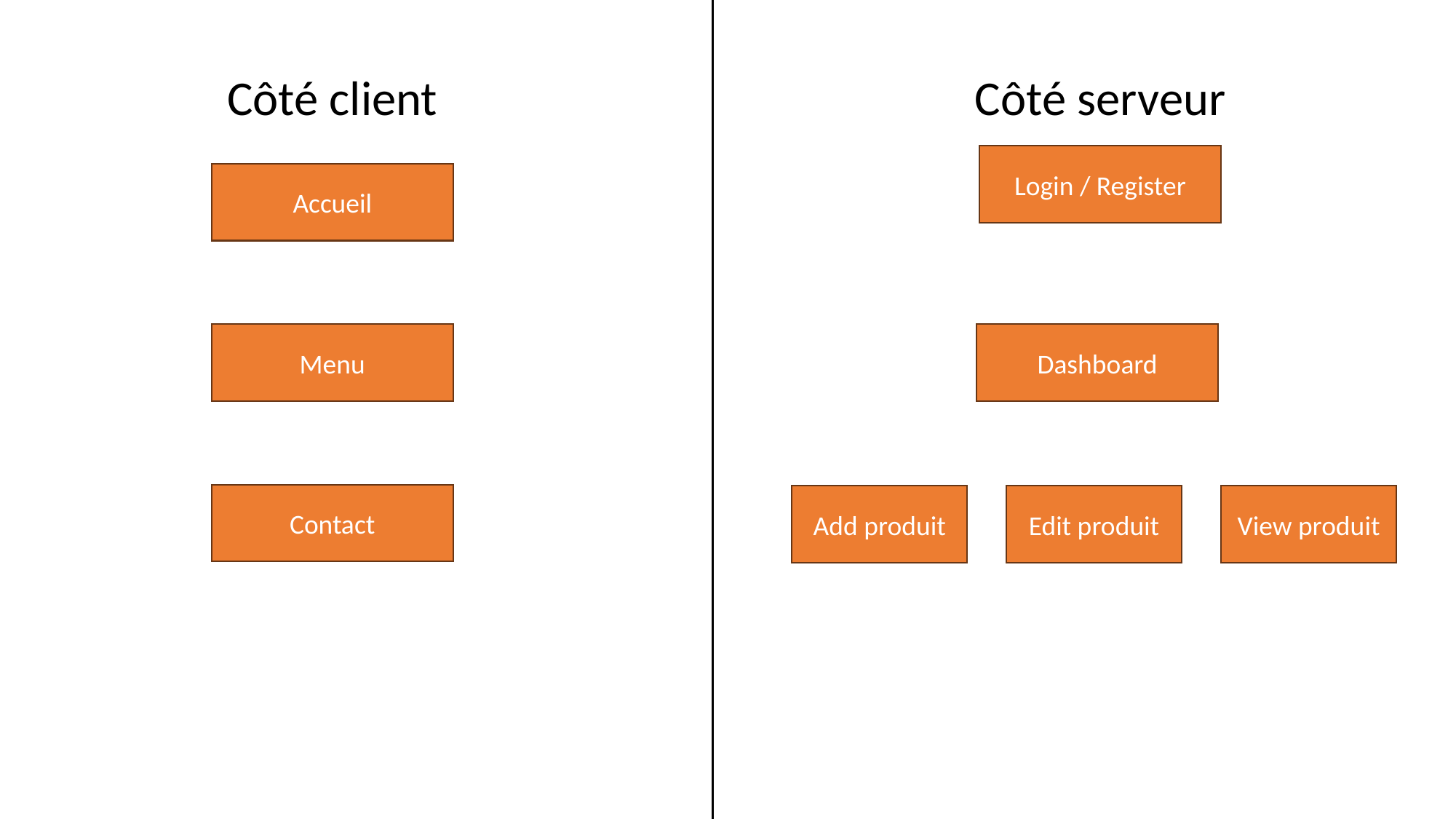

Côté client
Côté serveur
Login / Register
Accueil
Menu
Dashboard
Contact
Add produit
Edit produit
View produit